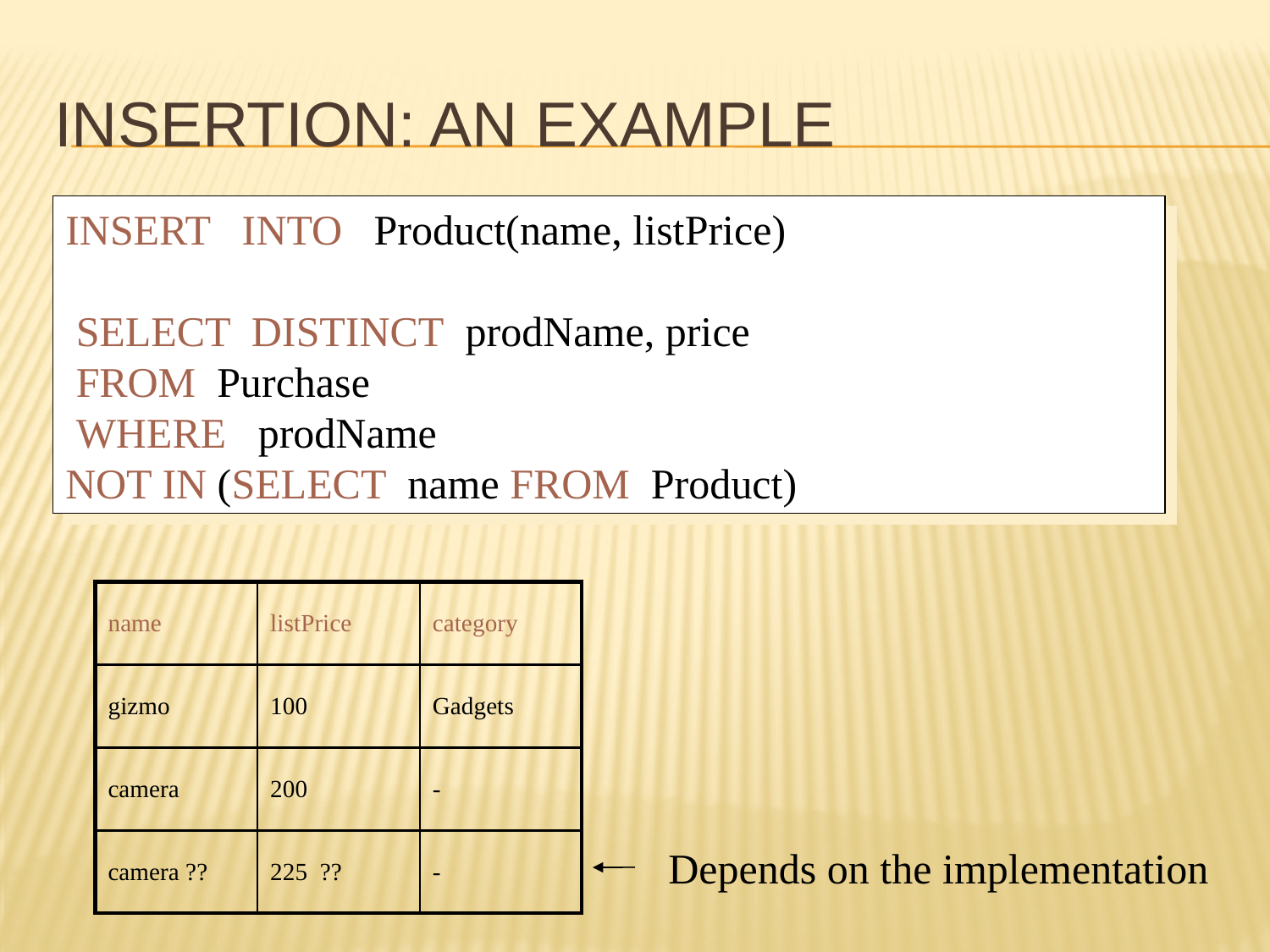

# Insertion: an Example
INSERT   INTO   Product(name, listPrice)

 SELECT  DISTINCT  prodName, price
 FROM  Purchase
 WHERE   prodName
NOT IN (SELECT  name FROM  Product)
| name | listPrice | category |
| --- | --- | --- |
| gizmo | 100 | Gadgets |
| camera | 200 | - |
| camera ?? | 225 ?? | - |
Depends on the implementation